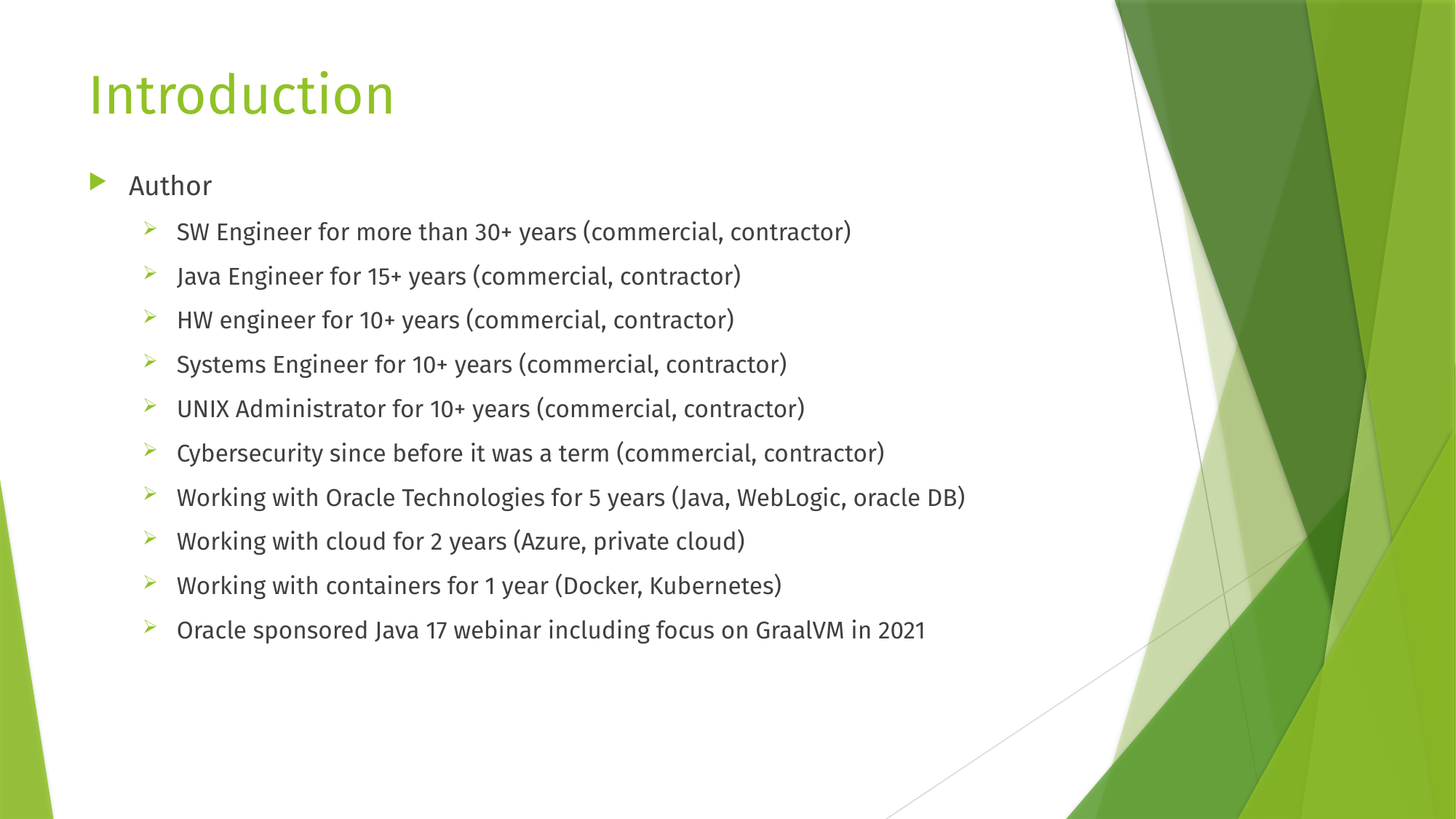

# Introduction
Author
SW Engineer for more than 30+ years (commercial, contractor)
Java Engineer for 15+ years (commercial, contractor)
HW engineer for 10+ years (commercial, contractor)
Systems Engineer for 10+ years (commercial, contractor)
UNIX Administrator for 10+ years (commercial, contractor)
Cybersecurity since before it was a term (commercial, contractor)
Working with Oracle Technologies for 5 years (Java, WebLogic, oracle DB)
Working with cloud for 2 years (Azure, private cloud)
Working with containers for 1 year (Docker, Kubernetes)
Oracle sponsored Java 17 webinar including focus on GraalVM in 2021